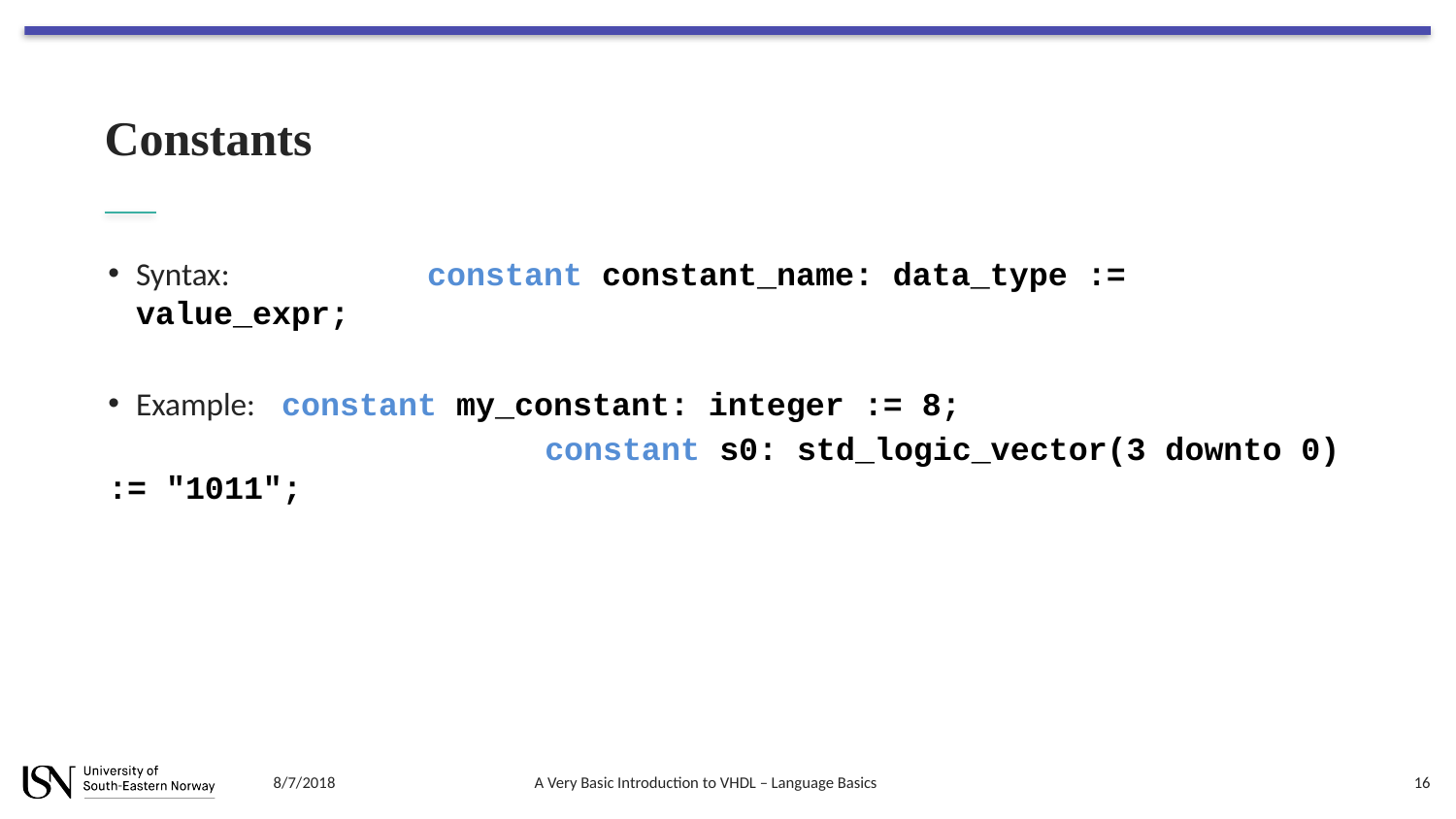

# Constants
Syntax: 		constant constant_name: data_type := value_expr;

Example:  	constant my_constant: integer := 8;
			constant s0: std_logic_vector(3 downto 0) := "1011";

8/7/2018
A Very Basic Introduction to VHDL – Language Basics
16